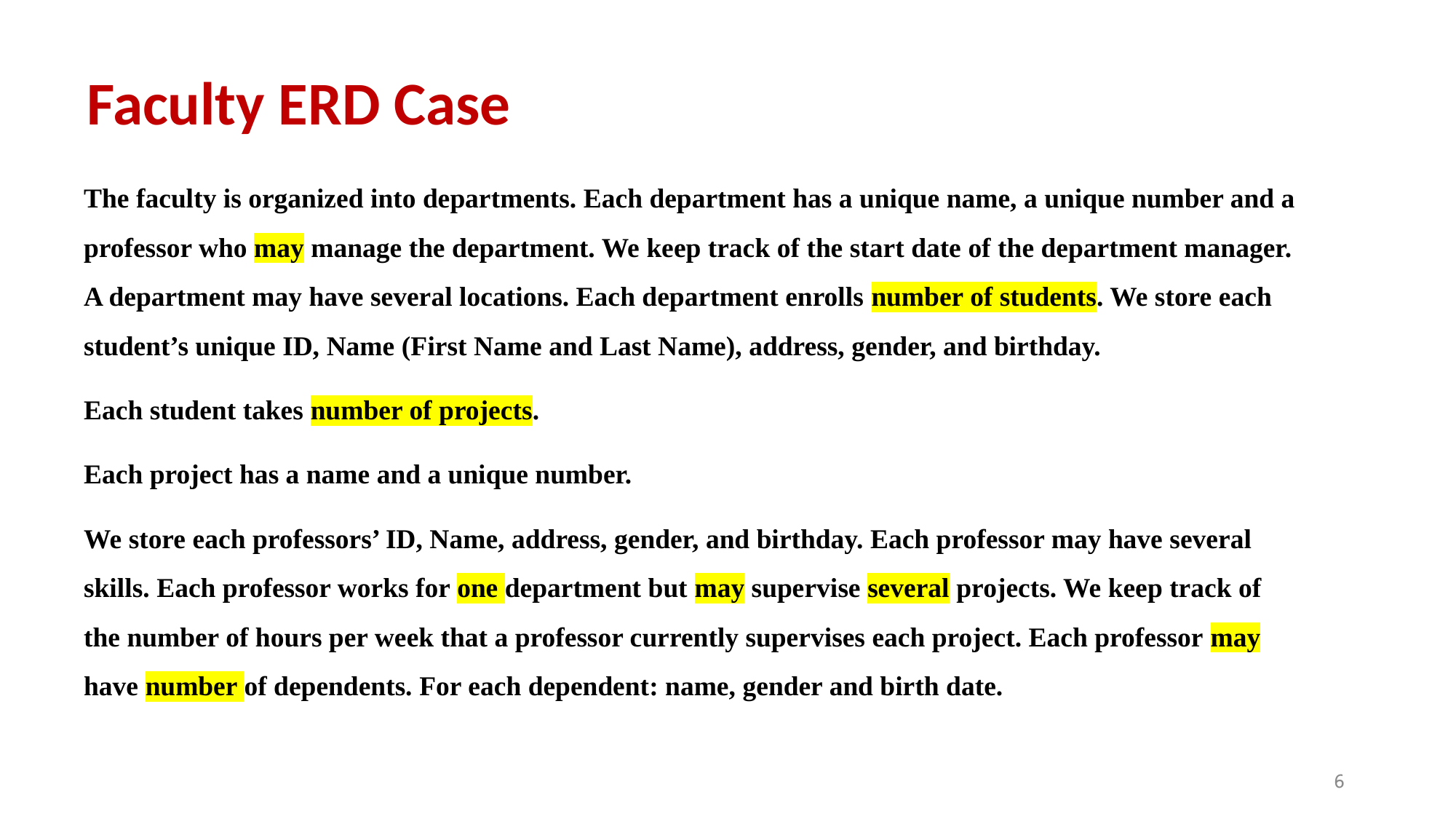

Faculty ERD Case
The faculty is organized into departments. Each department has a unique name, a unique number and a professor who may manage the department. We keep track of the start date of the department manager. A department may have several locations. Each department enrolls number of students. We store each student’s unique ID, Name (First Name and Last Name), address, gender, and birthday.
Each student takes number of projects.
Each project has a name and a unique number.
We store each professors’ ID, Name, address, gender, and birthday. Each professor may have several skills. Each professor works for one department but may supervise several projects. We keep track of the number of hours per week that a professor currently supervises each project. Each professor may have number of dependents. For each dependent: name, gender and birth date.
6